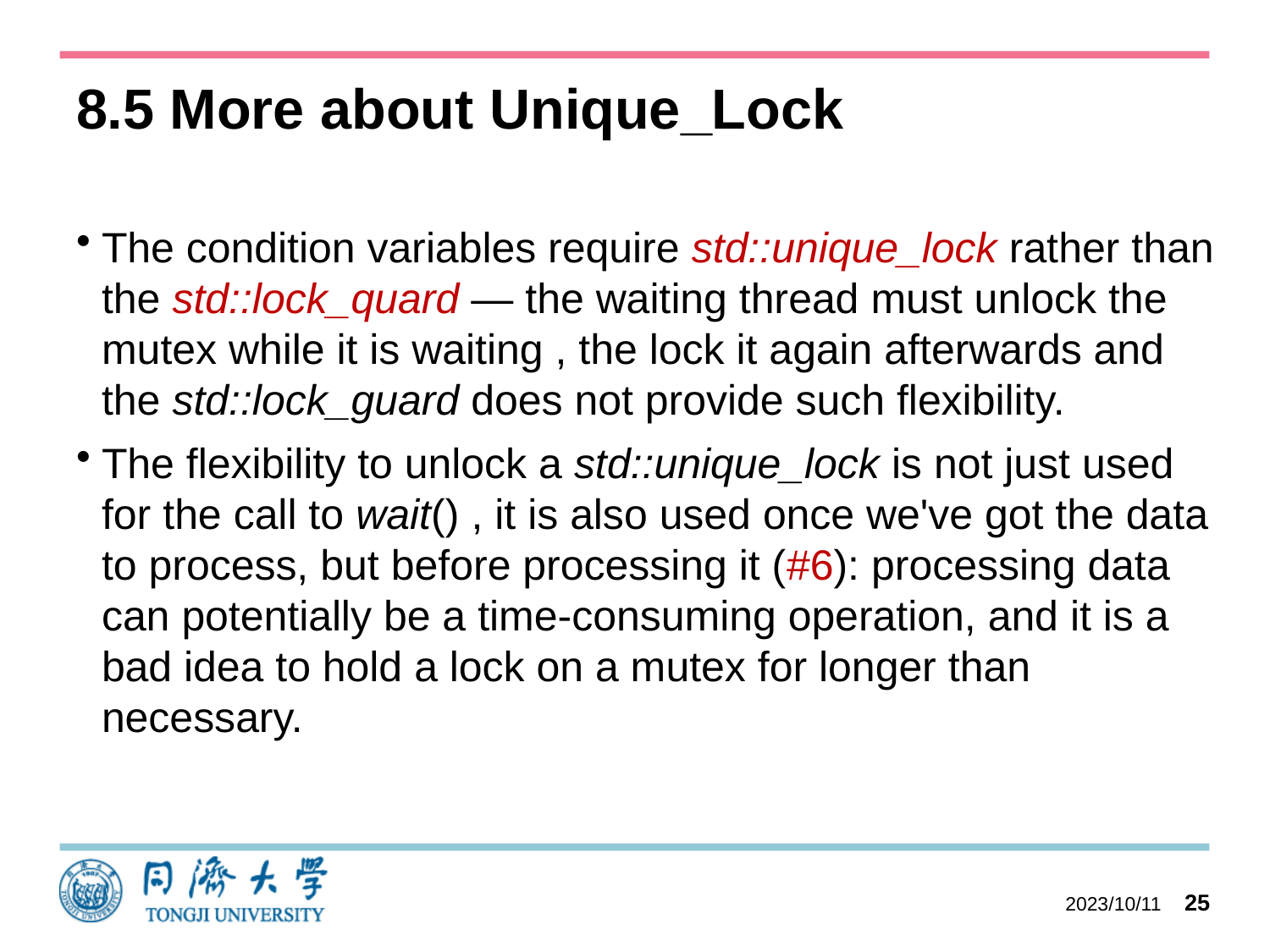

# 8.5 More about Unique_Lock
The condition variables require std::unique_lock rather than the std::lock_quard — the waiting thread must unlock the mutex while it is waiting , the lock it again afterwards and the std::lock_guard does not provide such flexibility.
The flexibility to unlock a std::unique_lock is not just used for the call to wait() , it is also used once we've got the data to process, but before processing it (#6): processing data can potentially be a time-consuming operation, and it is a bad idea to hold a lock on a mutex for longer than necessary.
2023/10/11
25